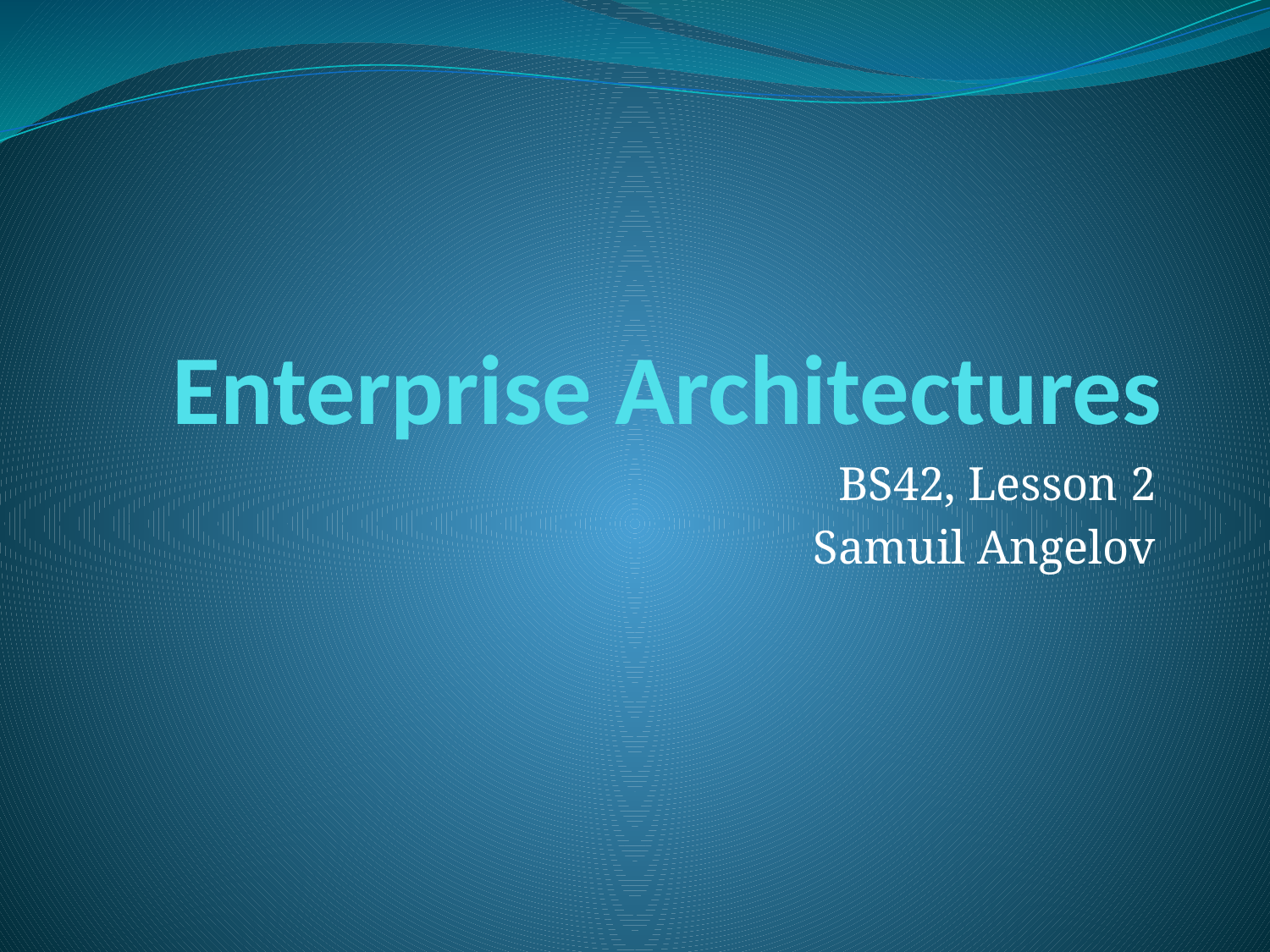

# Enterprise Architectures
BS42, Lesson 2
Samuil Angelov